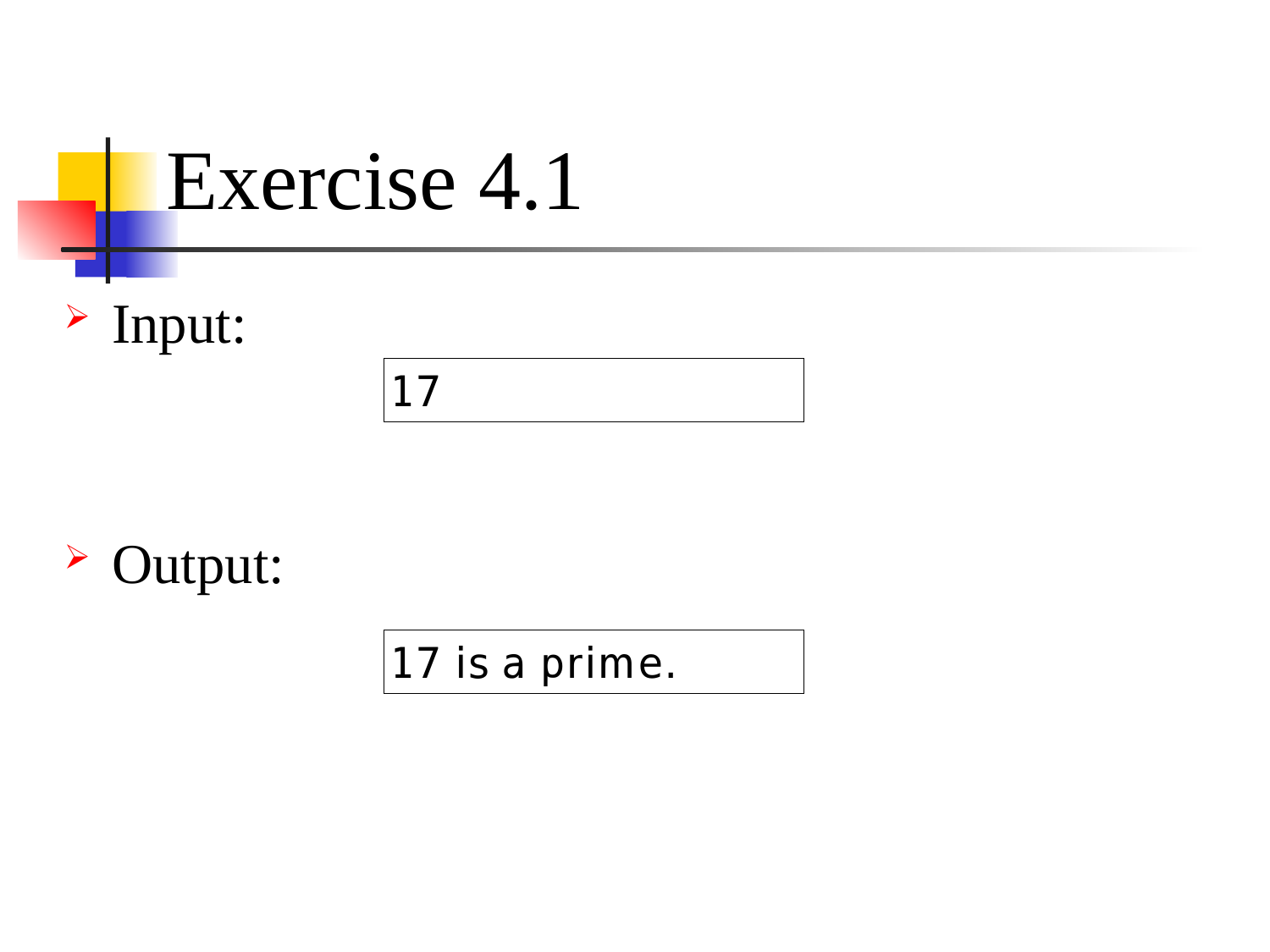

# Exercise 4.1
Input:

Output:
17
17 is a prime.
5